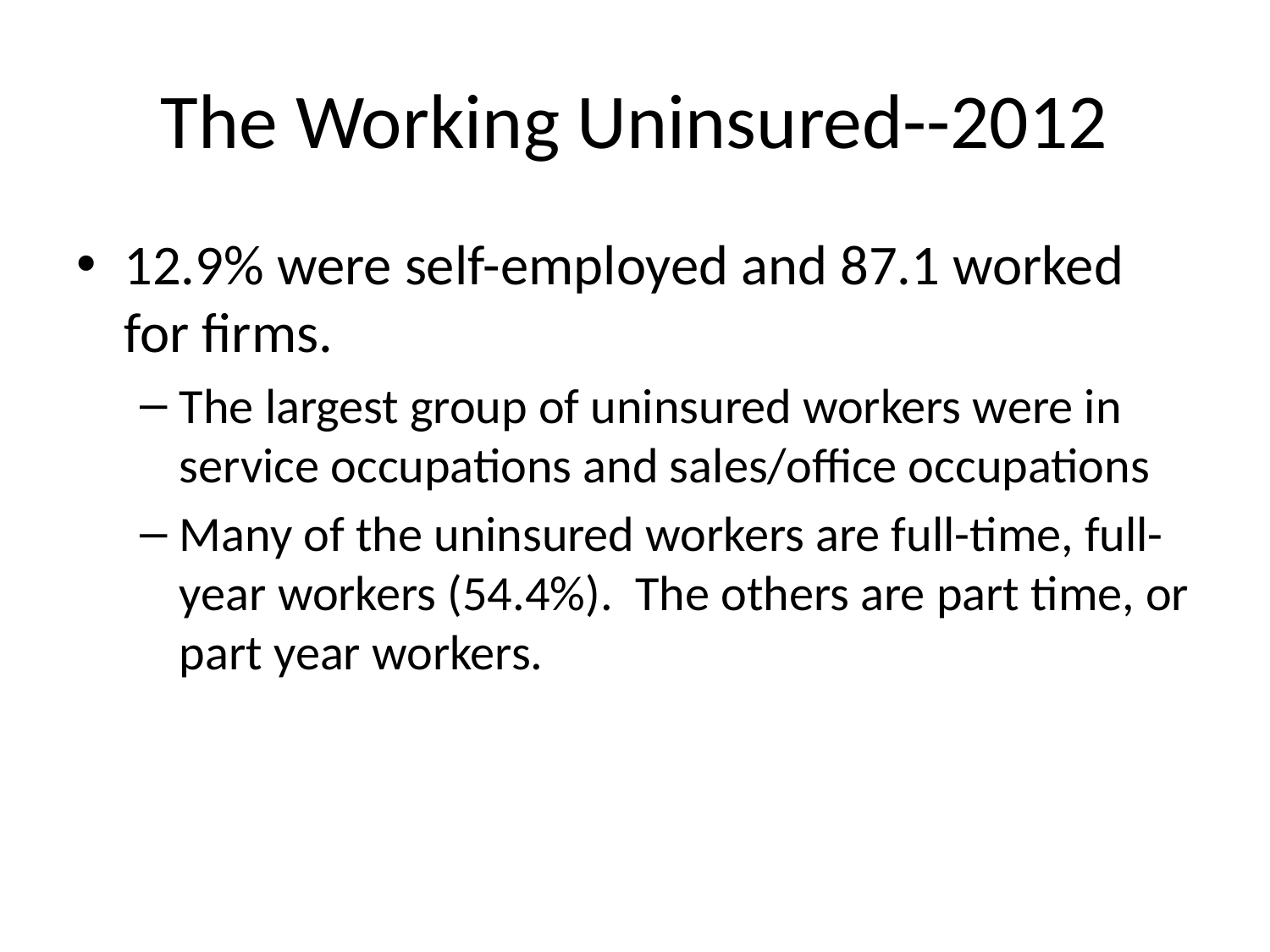

# The Working Uninsured--2012
12.9% were self-employed and 87.1 worked for firms.
The largest group of uninsured workers were in service occupations and sales/office occupations
Many of the uninsured workers are full-time, full-year workers (54.4%).  The others are part time, or part year workers.